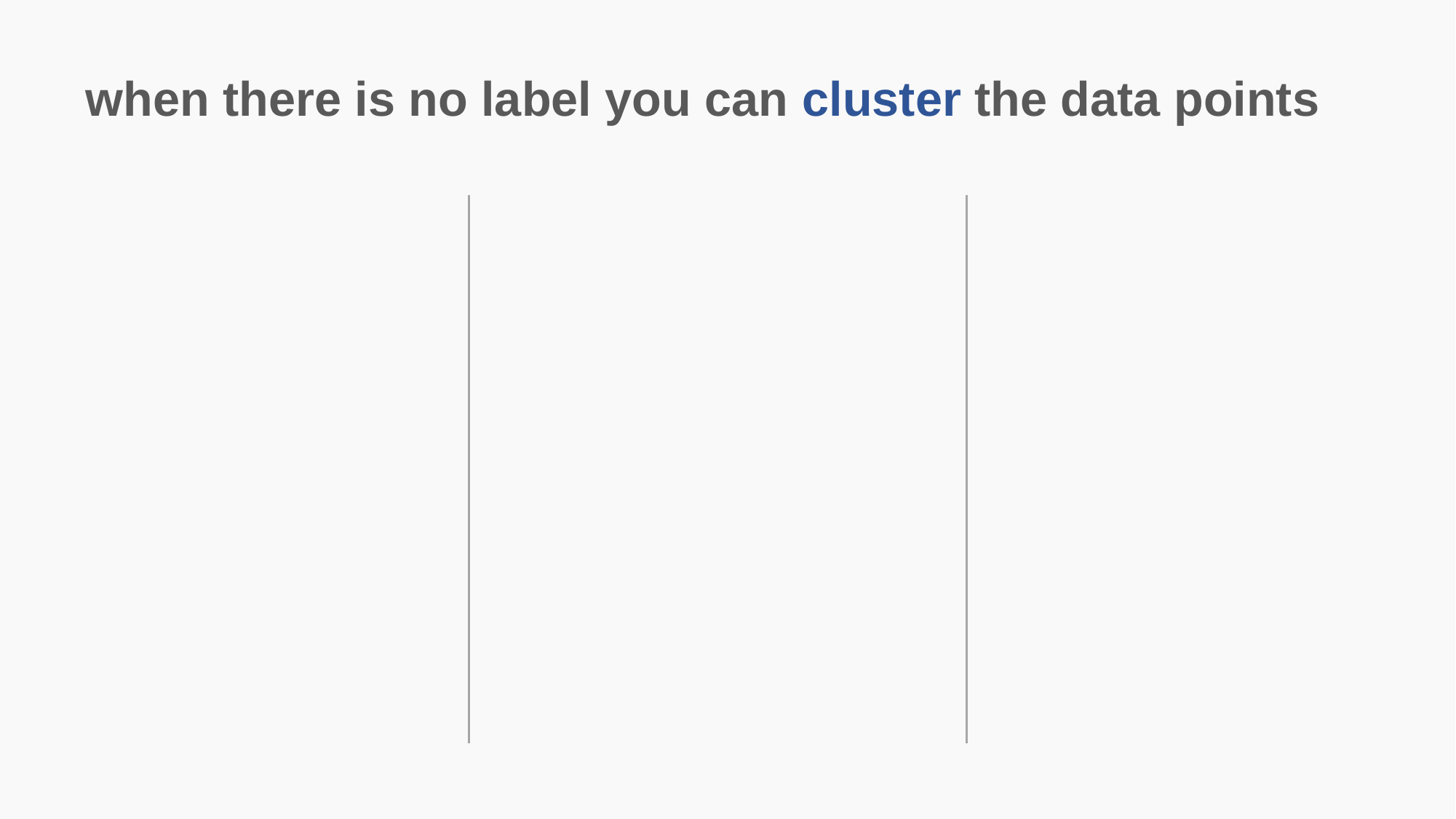

when there is no label you can cluster the data points